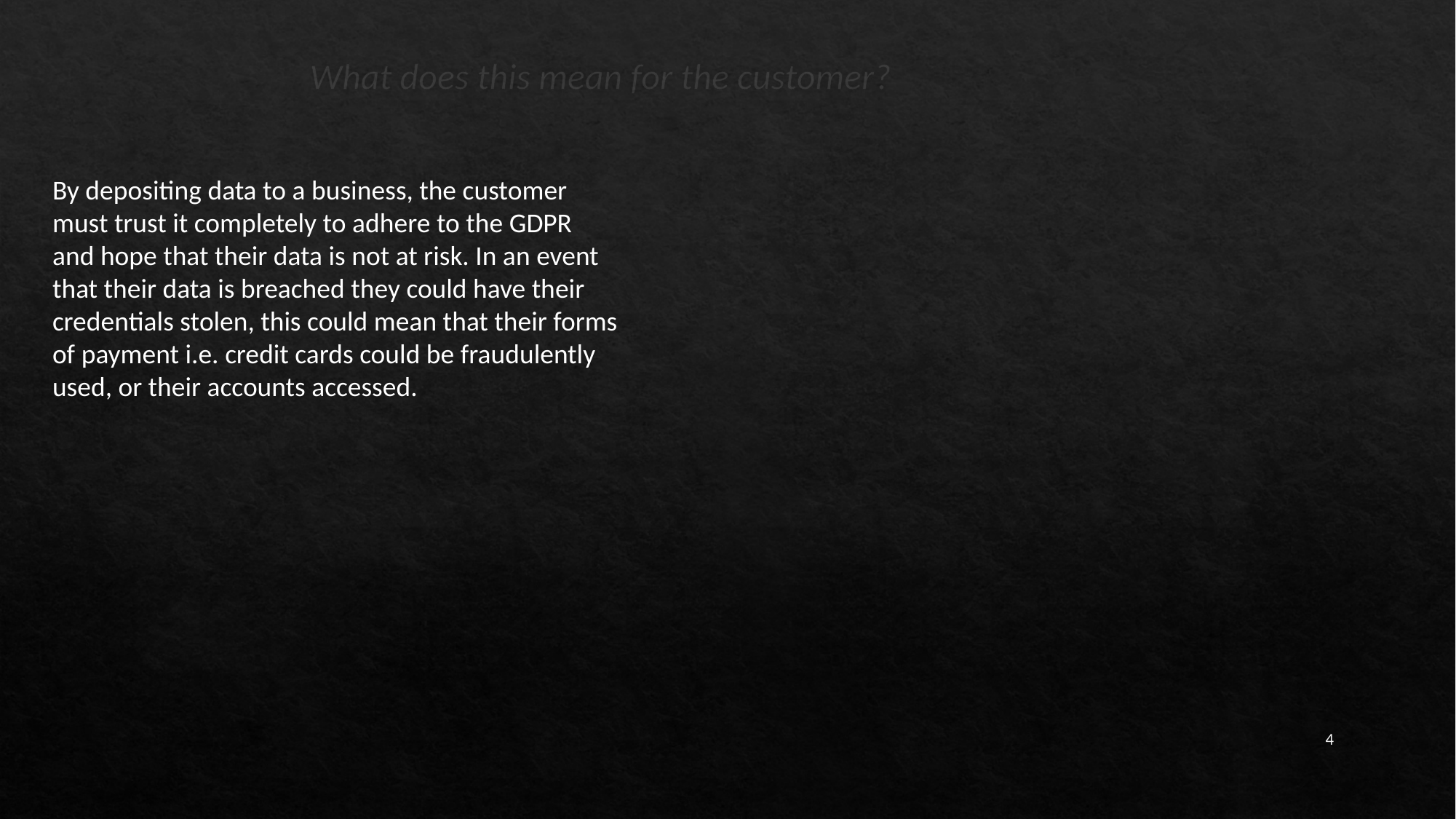

# What does this mean for the customer?
By depositing data to a business, the customer must trust it completely to adhere to the GDPR and hope that their data is not at risk. In an event that their data is breached they could have their credentials stolen, this could mean that their forms of payment i.e. credit cards could be fraudulently used, or their accounts accessed.
4